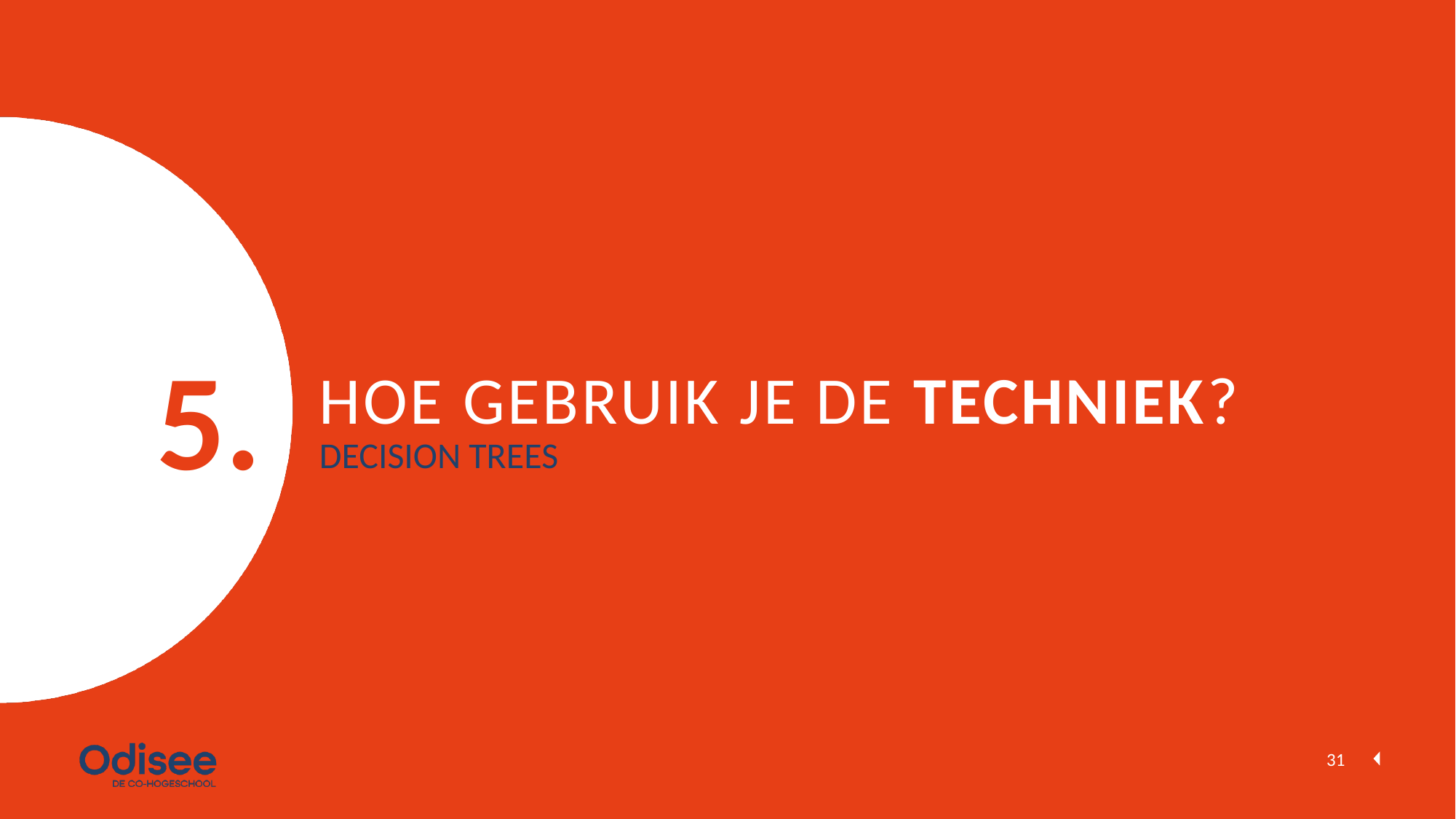

5.
# HOE GEBRUIK JE DE TECHNIEK?
DECISION TREES
31